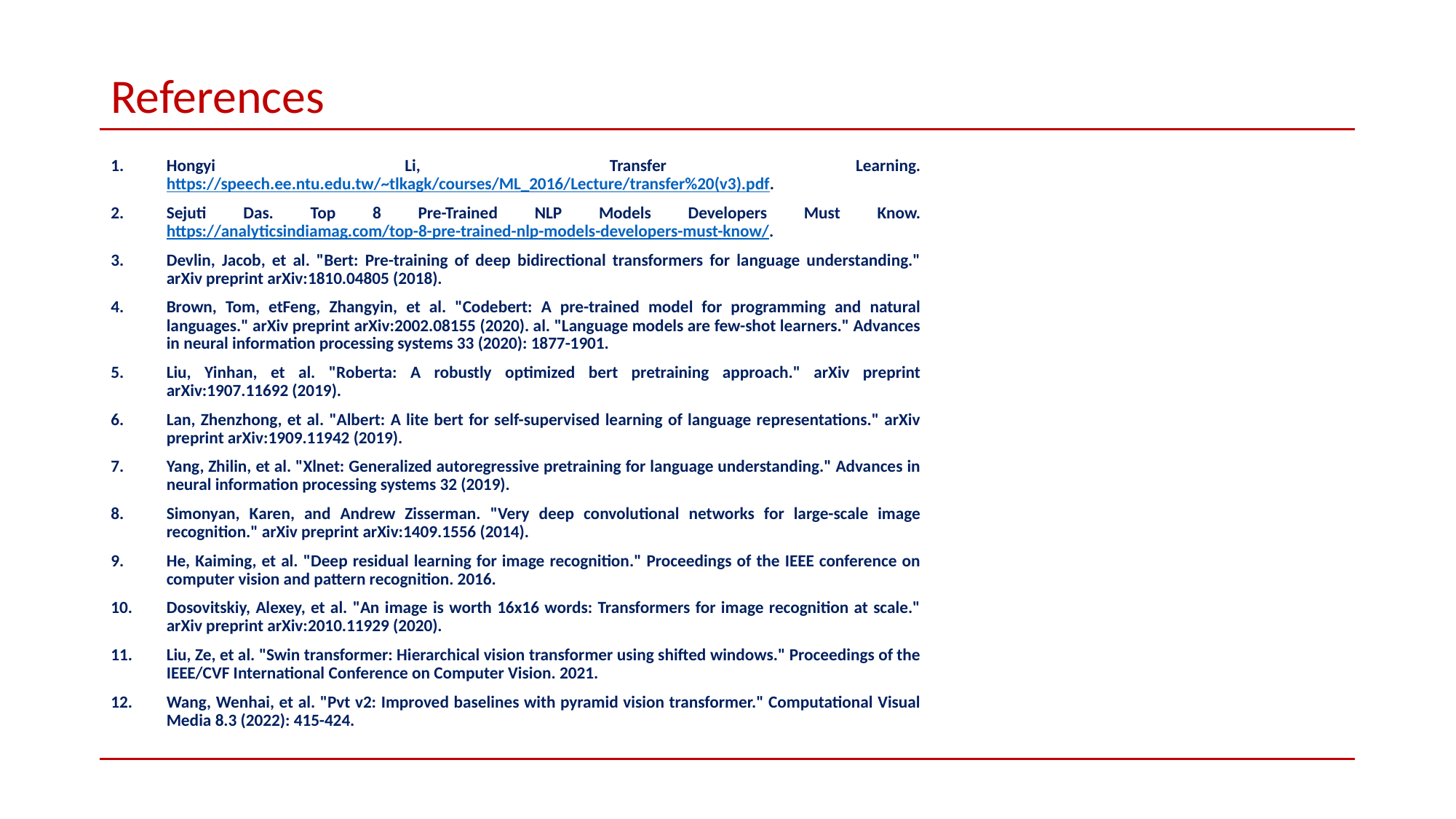

# References
Hongyi Li, Transfer Learning. https://speech.ee.ntu.edu.tw/~tlkagk/courses/ML_2016/Lecture/transfer%20(v3).pdf.
Sejuti Das. Top 8 Pre-Trained NLP Models Developers Must Know. https://analyticsindiamag.com/top-8-pre-trained-nlp-models-developers-must-know/.
Devlin, Jacob, et al. "Bert: Pre-training of deep bidirectional transformers for language understanding." arXiv preprint arXiv:1810.04805 (2018).
Brown, Tom, etFeng, Zhangyin, et al. "Codebert: A pre-trained model for programming and natural languages." arXiv preprint arXiv:2002.08155 (2020). al. "Language models are few-shot learners." Advances in neural information processing systems 33 (2020): 1877-1901.
Liu, Yinhan, et al. "Roberta: A robustly optimized bert pretraining approach." arXiv preprint arXiv:1907.11692 (2019).
Lan, Zhenzhong, et al. "Albert: A lite bert for self-supervised learning of language representations." arXiv preprint arXiv:1909.11942 (2019).
Yang, Zhilin, et al. "Xlnet: Generalized autoregressive pretraining for language understanding." Advances in neural information processing systems 32 (2019).
Simonyan, Karen, and Andrew Zisserman. "Very deep convolutional networks for large-scale image recognition." arXiv preprint arXiv:1409.1556 (2014).
He, Kaiming, et al. "Deep residual learning for image recognition." Proceedings of the IEEE conference on computer vision and pattern recognition. 2016.
Dosovitskiy, Alexey, et al. "An image is worth 16x16 words: Transformers for image recognition at scale." arXiv preprint arXiv:2010.11929 (2020).
Liu, Ze, et al. "Swin transformer: Hierarchical vision transformer using shifted windows." Proceedings of the IEEE/CVF International Conference on Computer Vision. 2021.
Wang, Wenhai, et al. "Pvt v2: Improved baselines with pyramid vision transformer." Computational Visual Media 8.3 (2022): 415-424.